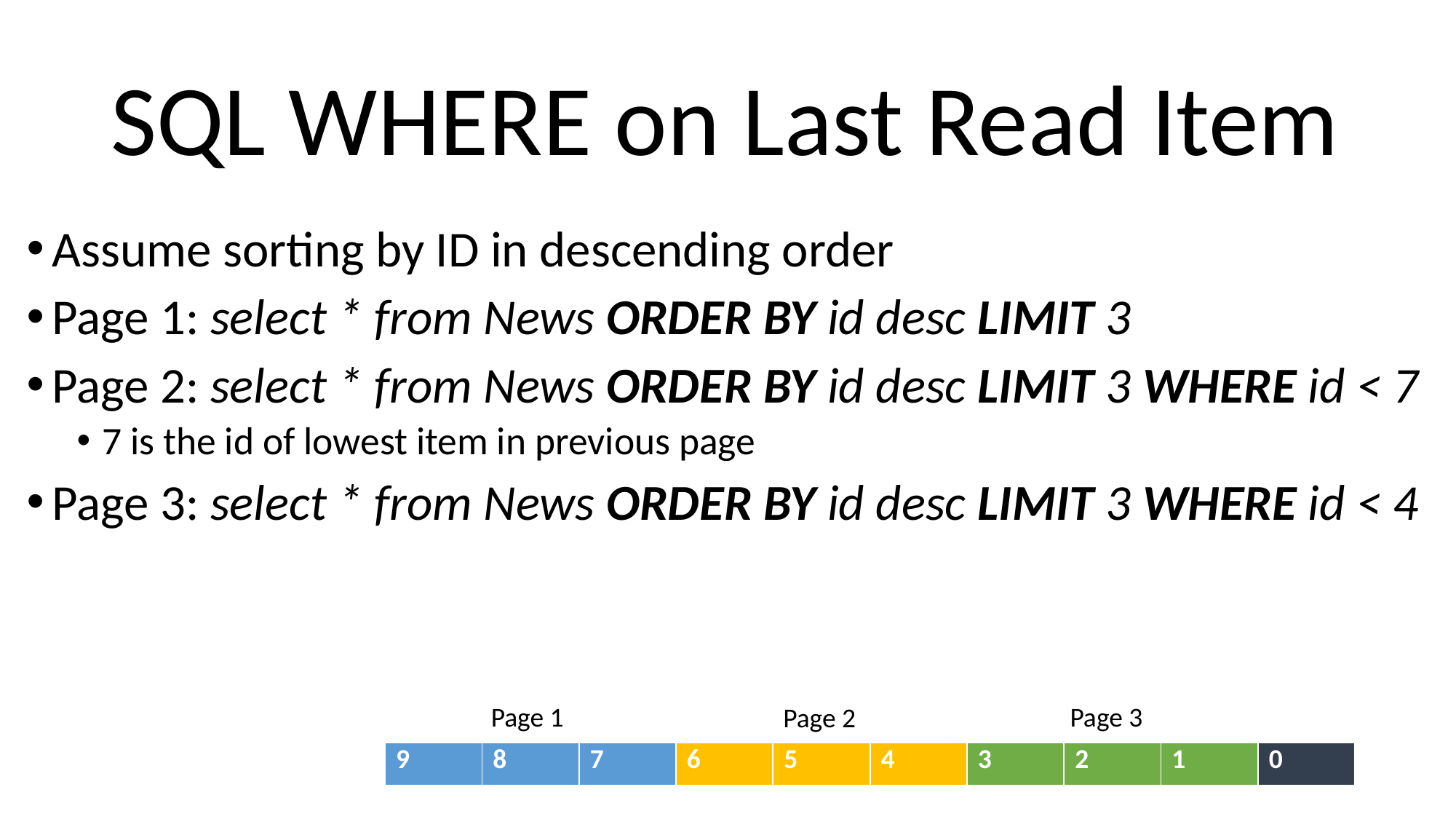

# SQL WHERE on Last Read Item
Assume sorting by ID in descending order
Page 1: select * from News ORDER BY id desc LIMIT 3
Page 2: select * from News ORDER BY id desc LIMIT 3 WHERE id < 7
7 is the id of lowest item in previous page
Page 3: select * from News ORDER BY id desc LIMIT 3 WHERE id < 4

Page 1
Page 3
Page 2
| 9 | 8 | 7 | 6 | 5 | 4 | 3 | 2 | 1 | 0 |
| --- | --- | --- | --- | --- | --- | --- | --- | --- | --- |